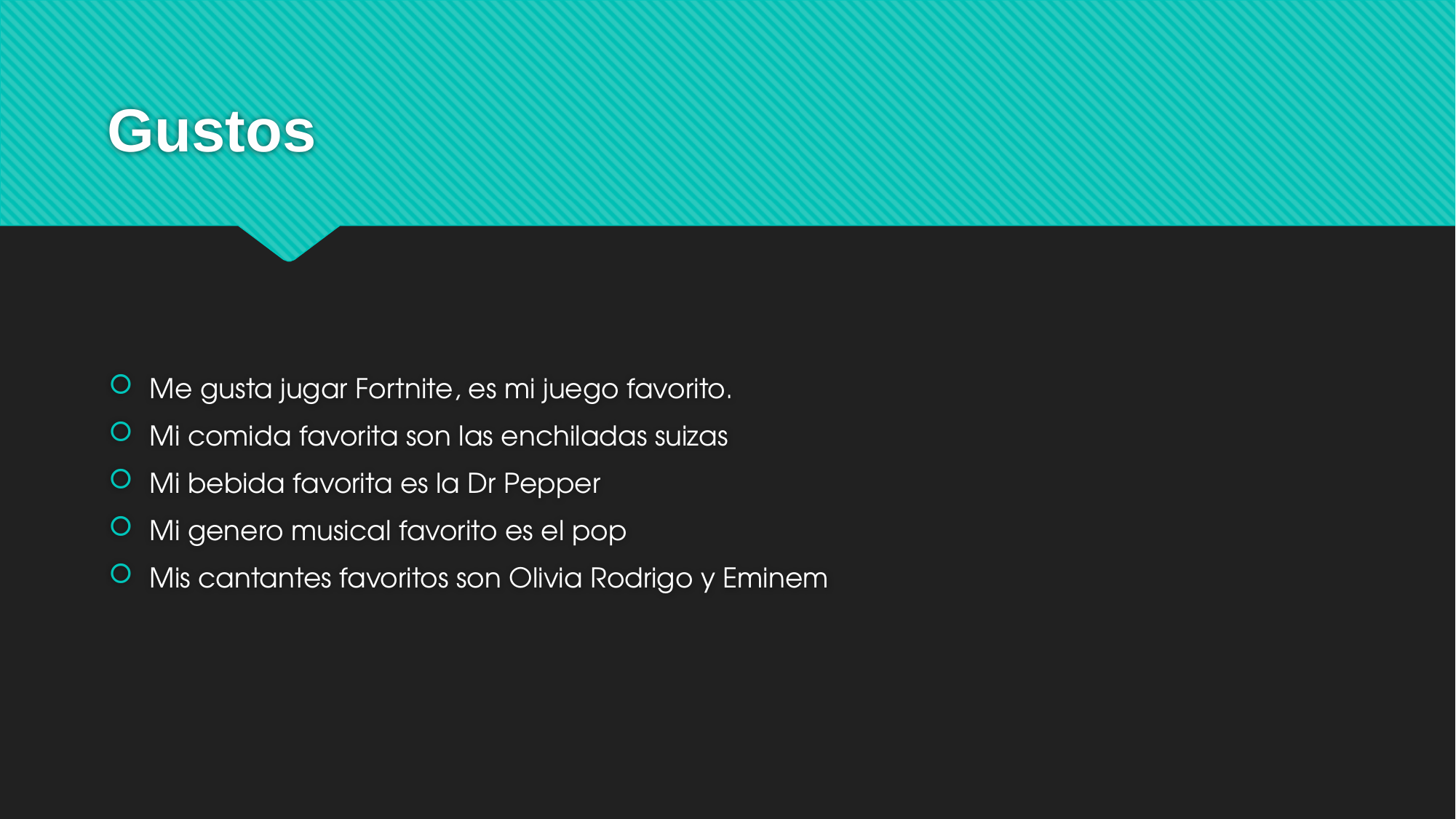

# Gustos
Me gusta jugar Fortnite, es mi juego favorito.
Mi comida favorita son las enchiladas suizas
Mi bebida favorita es la Dr Pepper
Mi genero musical favorito es el pop
Mis cantantes favoritos son Olivia Rodrigo y Eminem